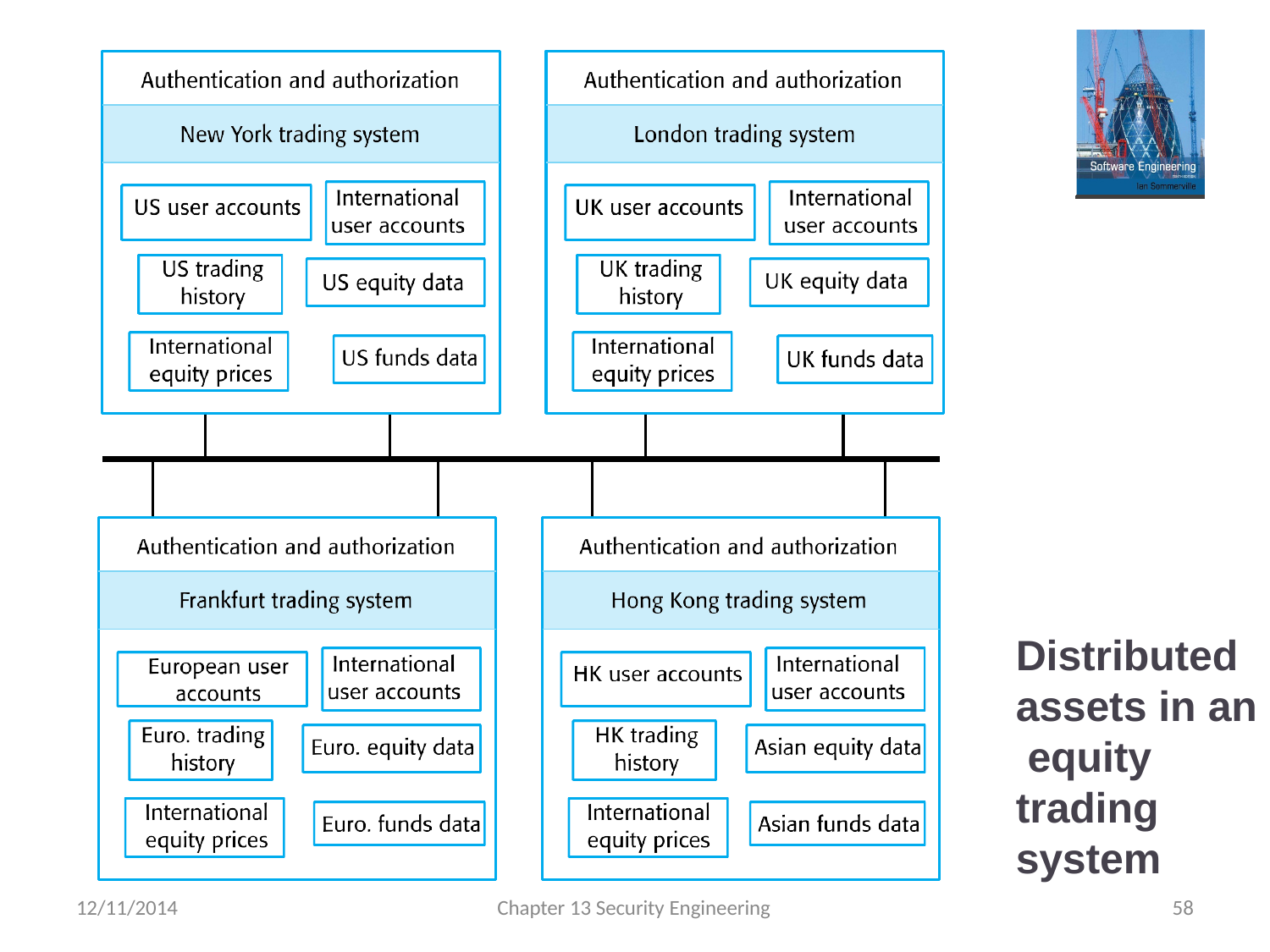

Distributed  assets in an  equity  trading  system

12/11/2014
Chapter 13 Security Engineering
58